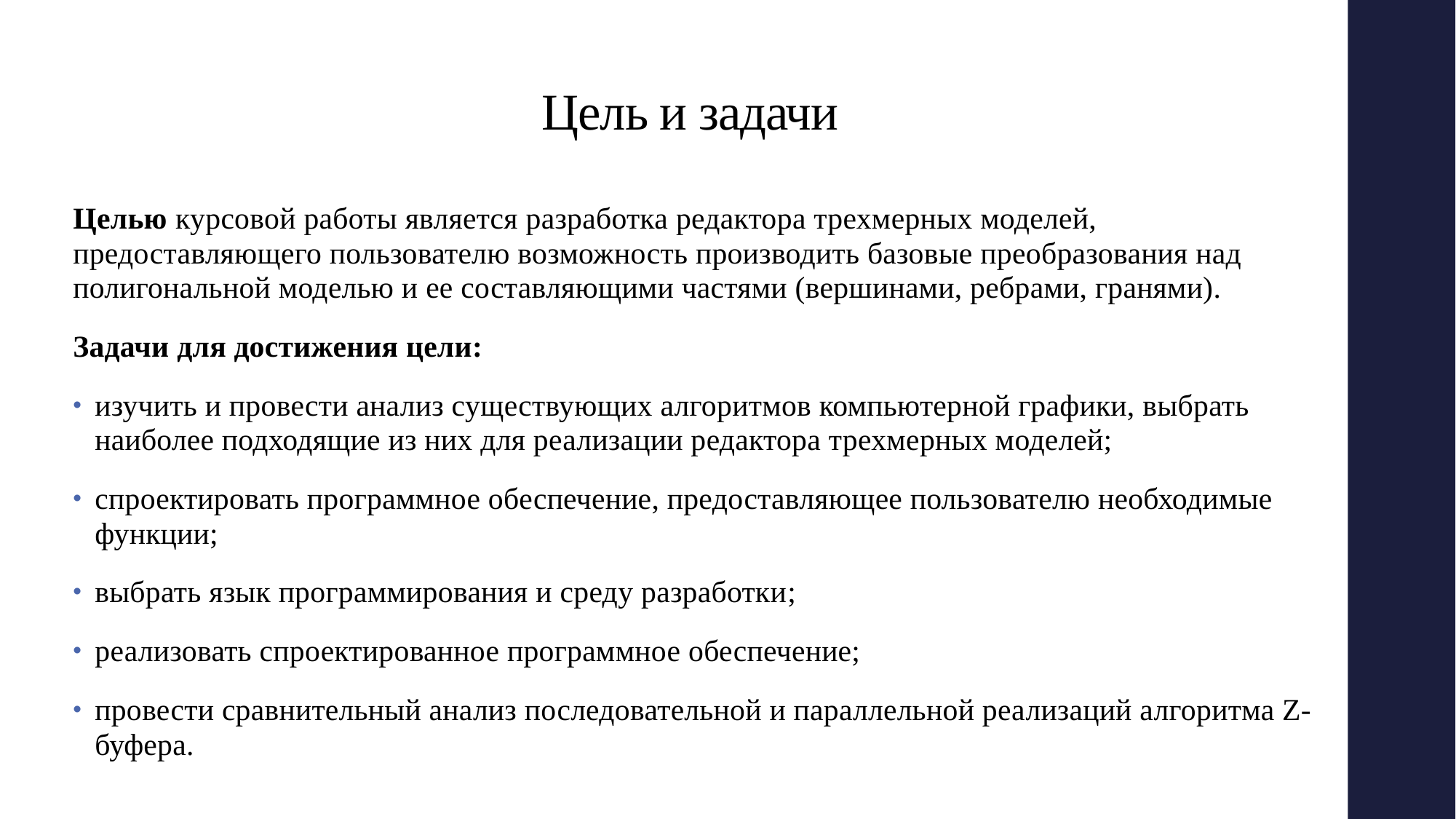

# Цель и задачи
Целью курсовой работы является разработка редактора трехмерных моделей, предоставляющего пользователю возможность производить базовые преобразования над полигональной моделью и ее составляющими частями (вершинами, ребрами, гранями).
Задачи для достижения цели:
изучить и провести анализ существующих алгоритмов компьютерной графики, выбрать наиболее подходящие из них для реализации редактора трехмерных моделей;
спроектировать программное обеспечение, предоставляющее пользователю необходимые функции;
выбрать язык программирования и среду разработки;
реализовать спроектированное программное обеспечение;
провести сравнительный анализ последовательной и параллельной реализаций алгоритма Z-буфера.